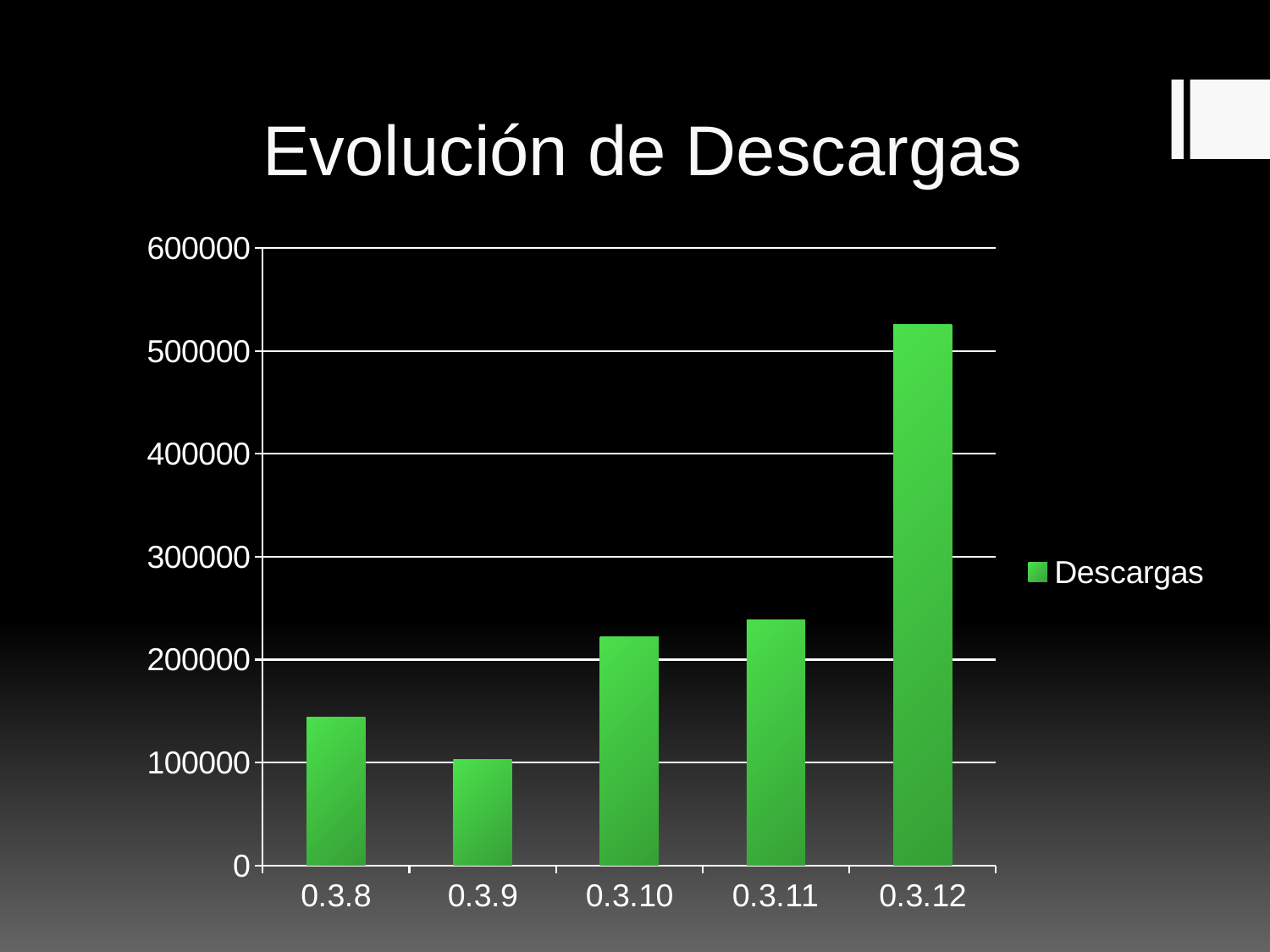

# Evolución de Descargas

### Chart

| Category | Descargas |
|---|---|
| 0.3.8 | 143973.0 |
| 0.3.9 | 103000.0 |
| 0.3.10 | 222433.0 |
| 0.3.11 | 238326.0 |
| 0.3.12 | 526101.0 |